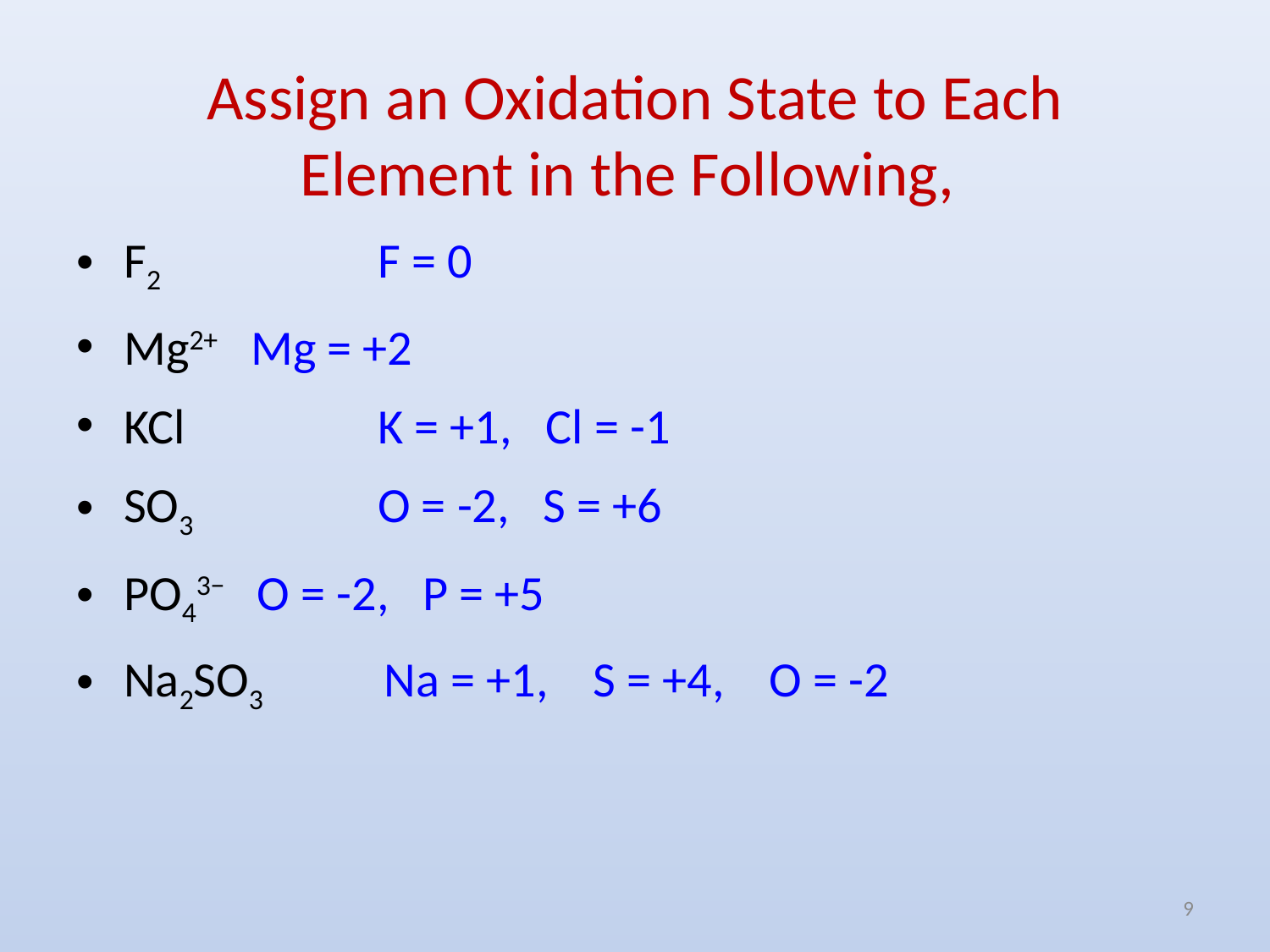

# Assign an Oxidation State to Each Element in the Following,
F2 		F = 0
Mg2+	Mg = +2
KCl		K = +1,   Cl = -1
SO3		O = -2,   S = +6
PO43−	 O = -2,   P = +5
Na2SO3	 Na = +1,    S = +4,    O = -2
9